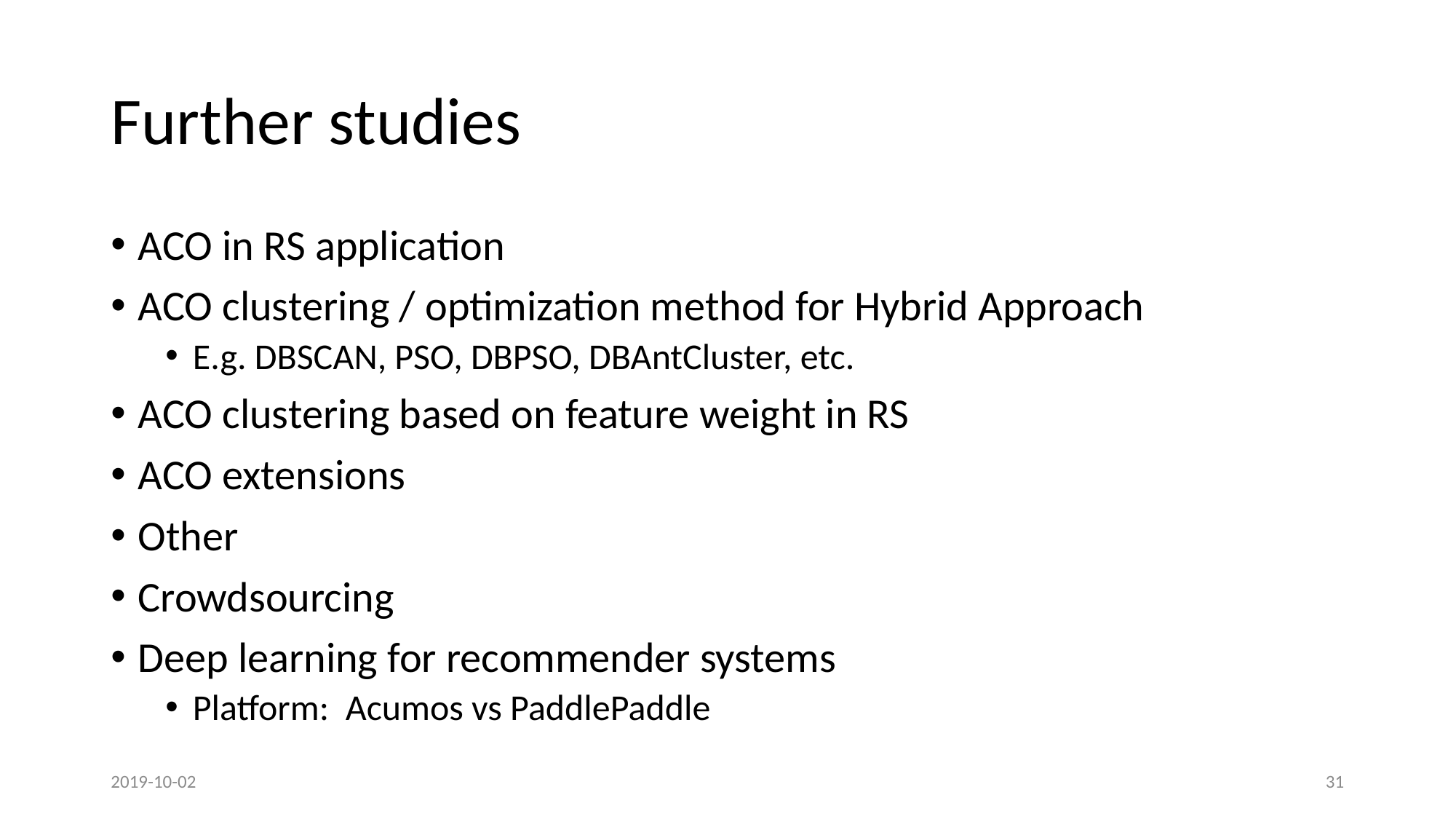

# Further studies
ACO in RS application
ACO clustering / optimization method for Hybrid Approach
E.g. DBSCAN, PSO, DBPSO, DBAntCluster, etc.
ACO clustering based on feature weight in RS
ACO extensions
Other
Crowdsourcing
Deep learning for recommender systems
Platform:  Acumos vs PaddlePaddle
2019-10-02
31